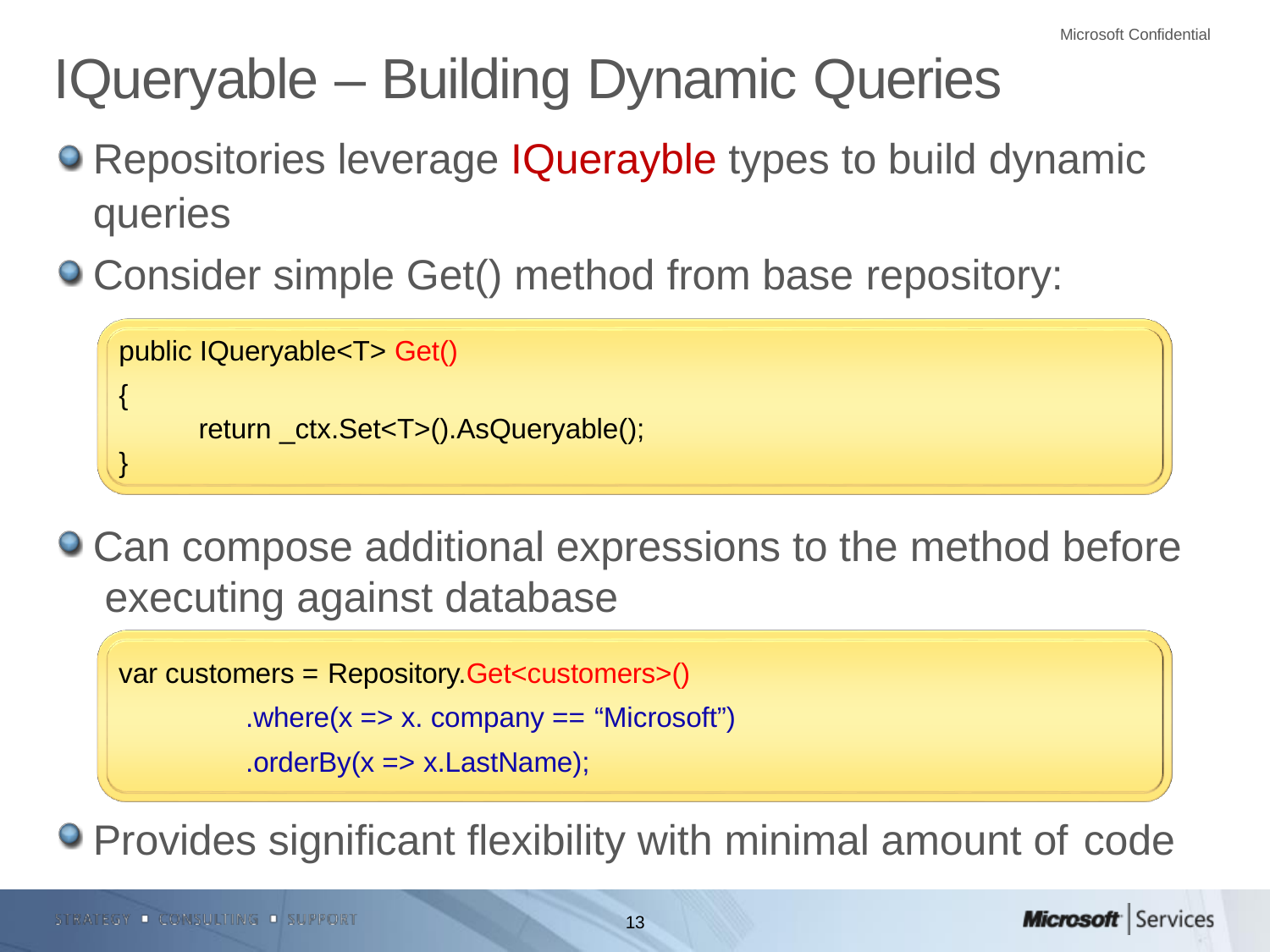

Microsoft Confidential
# IQueryable – Building Dynamic Queries
Repositories leverage IQuerayble types to build dynamic  queries
Consider simple Get() method from base repository:
public IQueryable<T> Get()
{
return _ctx.Set<T>().AsQueryable();
}

Can compose additional expressions to the method before  executing against database
var customers = Repository.Get<customers>()
.where(x => x. company == “Microsoft”)
.orderBy(x => x.LastName);

Provides significant flexibility with minimal amount of code

13